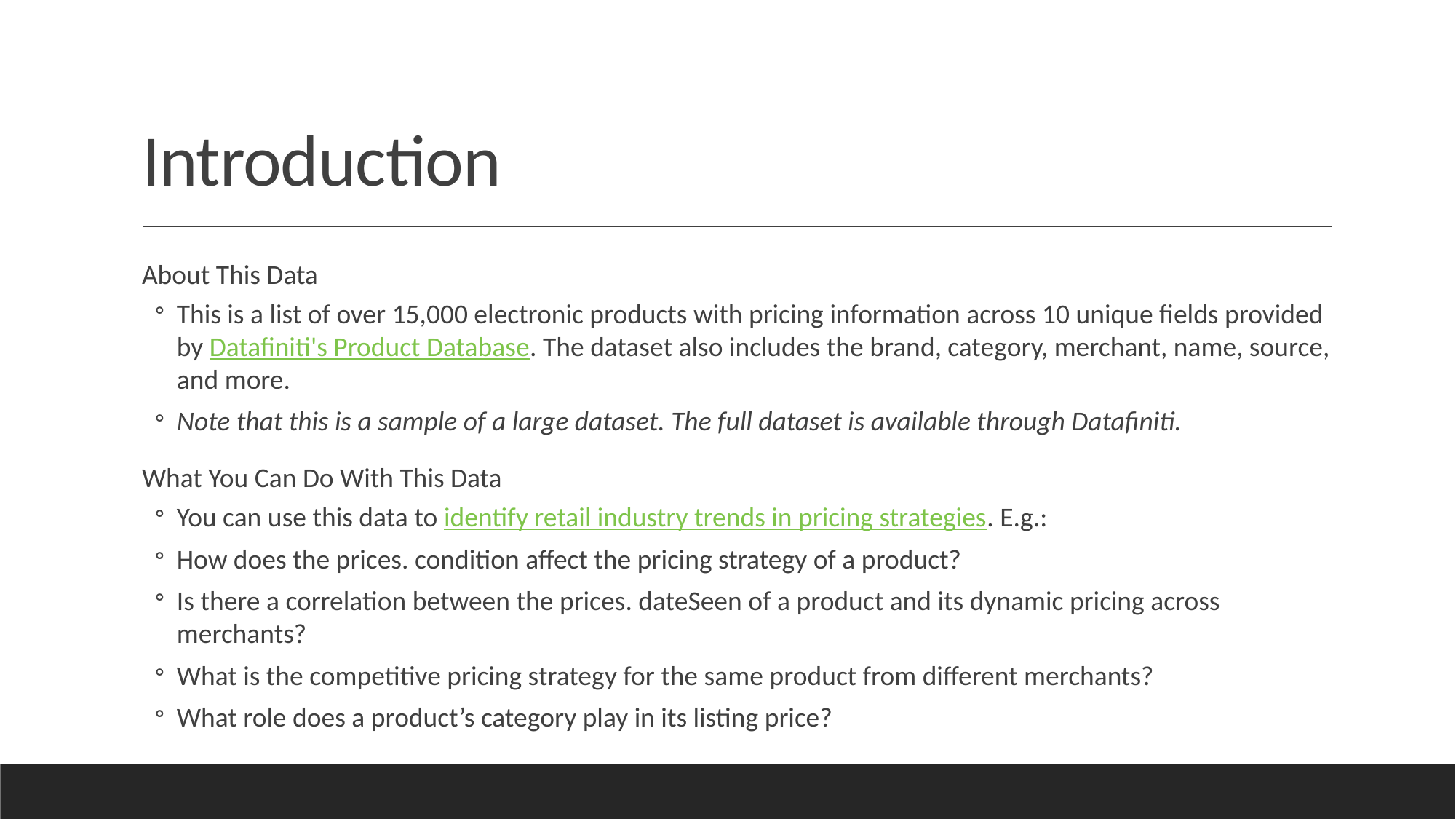

# Introduction
About This Data
This is a list of over 15,000 electronic products with pricing information across 10 unique fields provided by Datafiniti's Product Database. The dataset also includes the brand, category, merchant, name, source, and more.
Note that this is a sample of a large dataset. The full dataset is available through Datafiniti.
What You Can Do With This Data
You can use this data to identify retail industry trends in pricing strategies. E.g.:
How does the prices. condition affect the pricing strategy of a product?
Is there a correlation between the prices. dateSeen of a product and its dynamic pricing across merchants?
What is the competitive pricing strategy for the same product from different merchants?
What role does a product’s category play in its listing price?